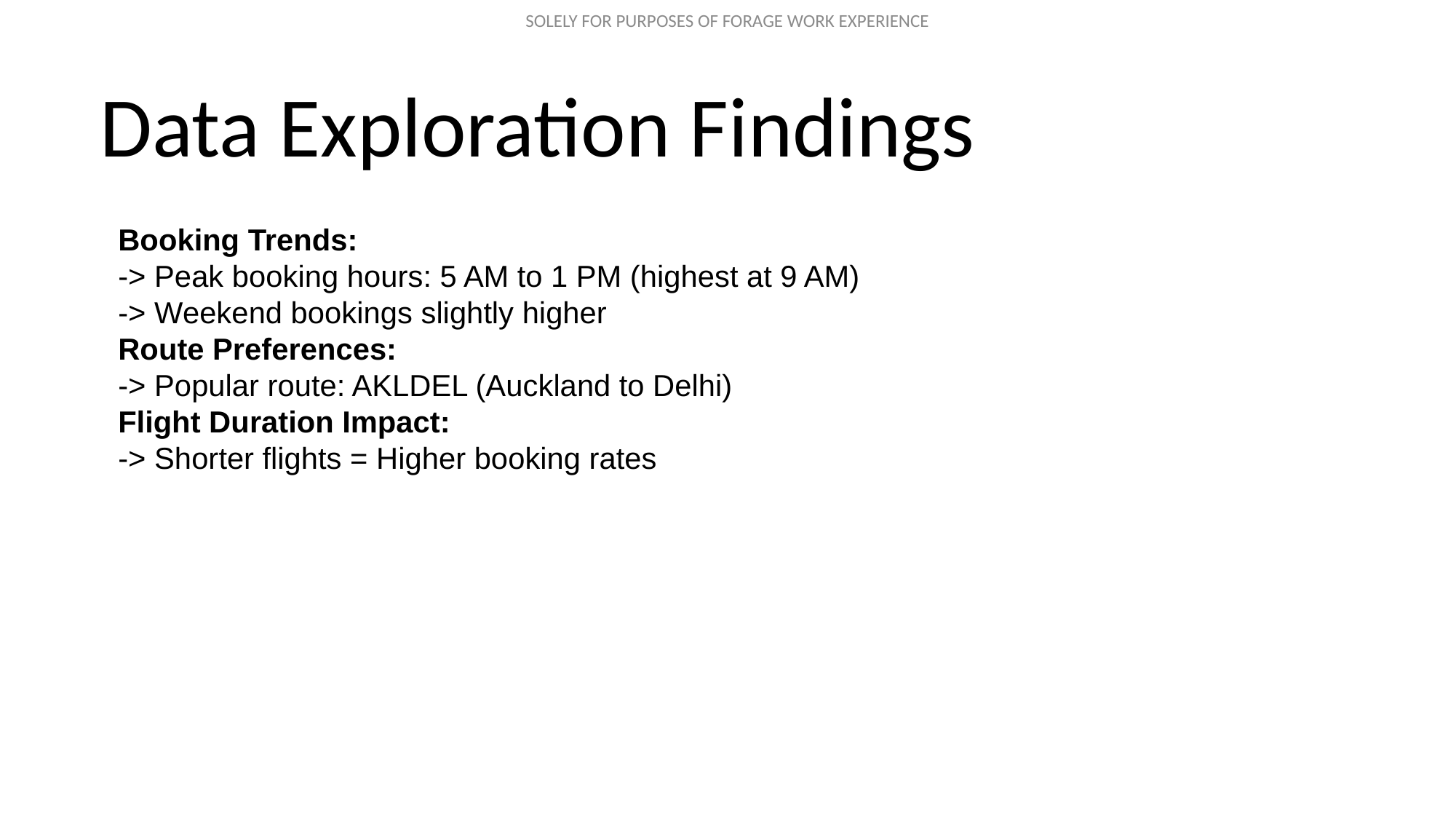

# Data Exploration Findings
Booking Trends:
-> Peak booking hours: 5 AM to 1 PM (highest at 9 AM)
-> Weekend bookings slightly higher
Route Preferences:
-> Popular route: AKLDEL (Auckland to Delhi)
Flight Duration Impact:
-> Shorter flights = Higher booking rates